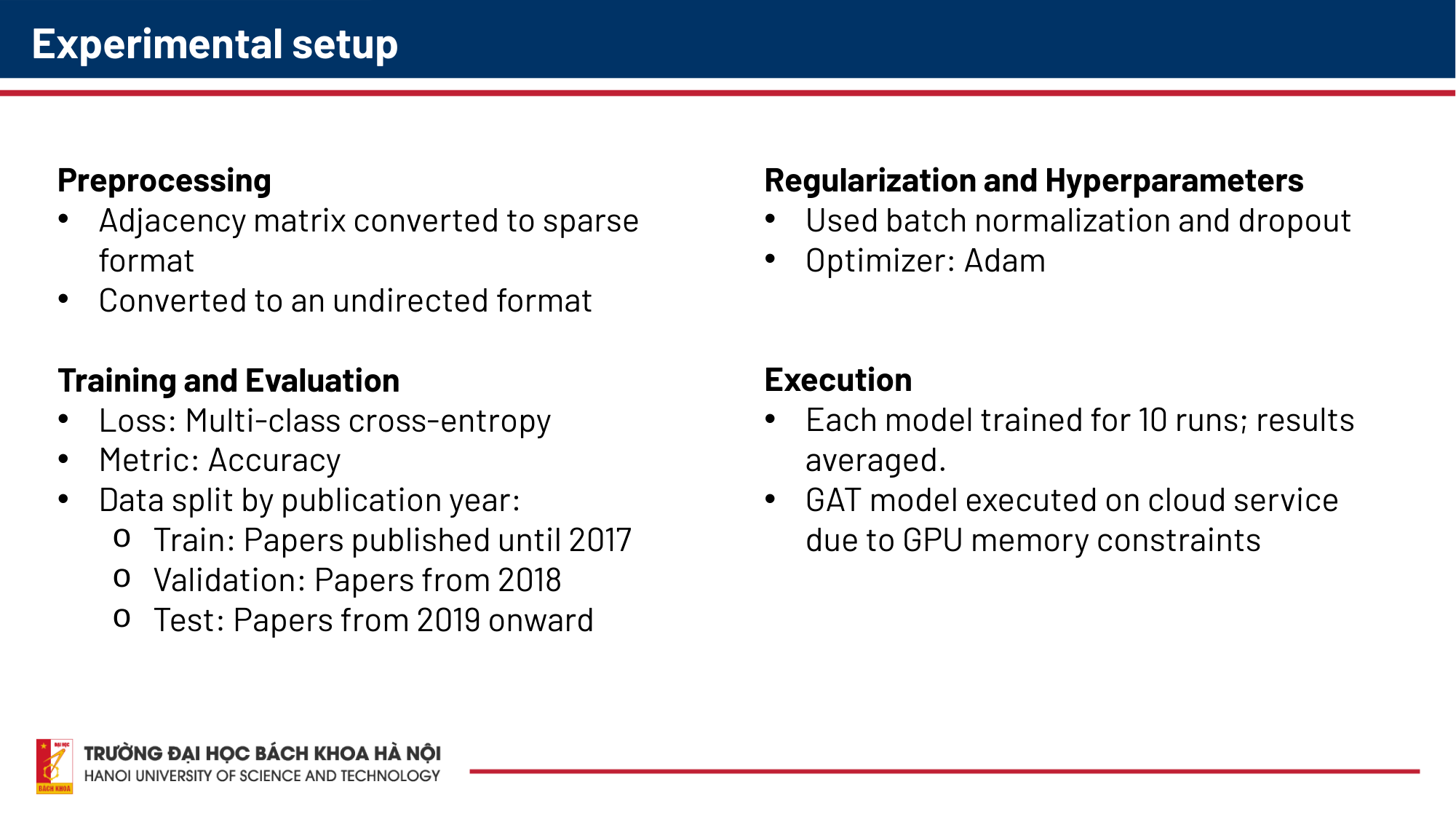

Experimental setup
Preprocessing
Adjacency matrix converted to sparse format
Converted to an undirected format

Training and Evaluation
Loss: Multi-class cross-entropy
Metric: Accuracy
Data split by publication year:
Train: Papers published until 2017
Validation: Papers from 2018
Test: Papers from 2019 onward
Regularization and Hyperparameters
Used batch normalization and dropout
Optimizer: Adam

Execution
Each model trained for 10 runs; results averaged.
GAT model executed on cloud service due to GPU memory constraints